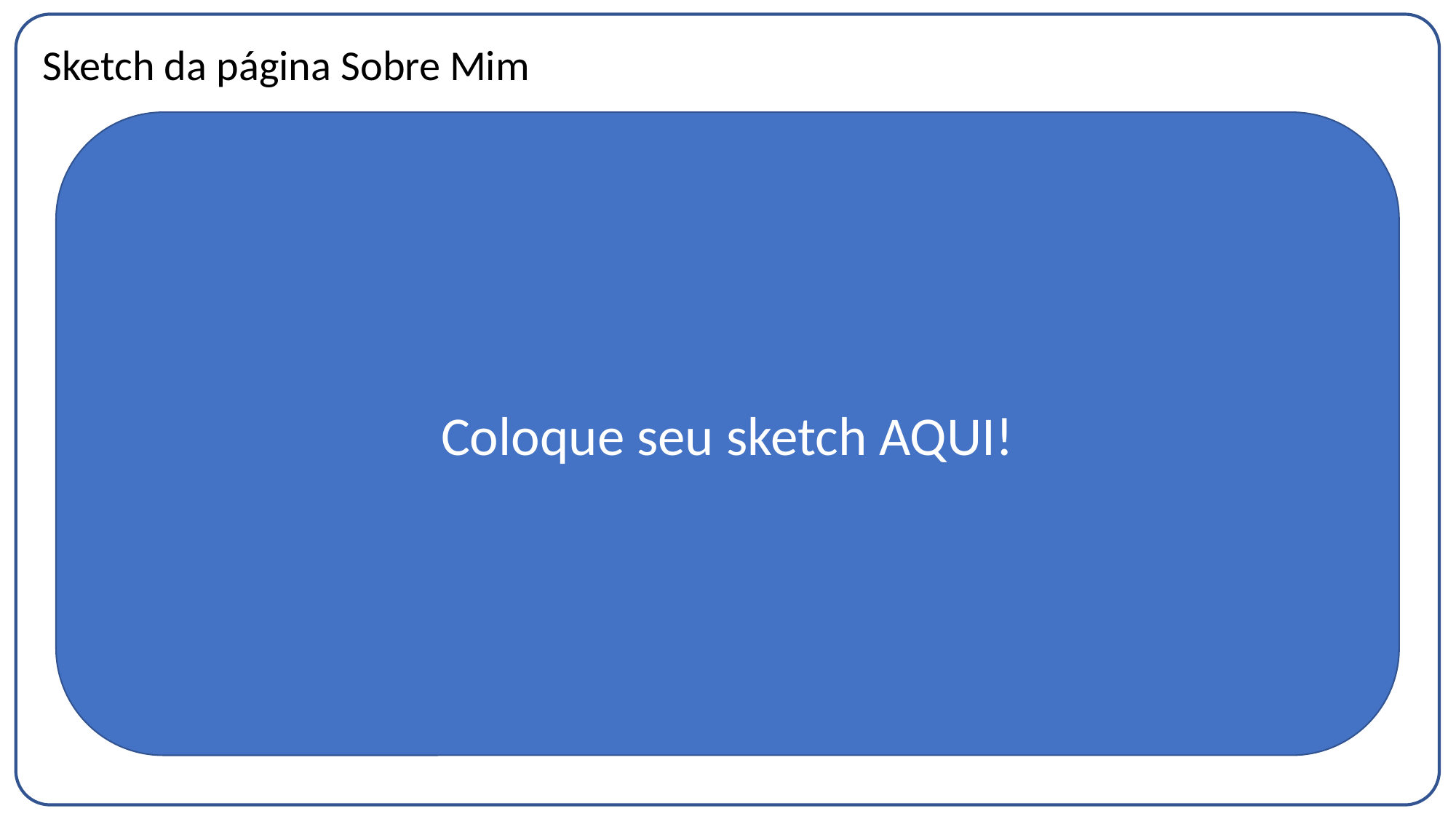

# Sketch da página Sobre Mim
Coloque seu sketch AQUI!